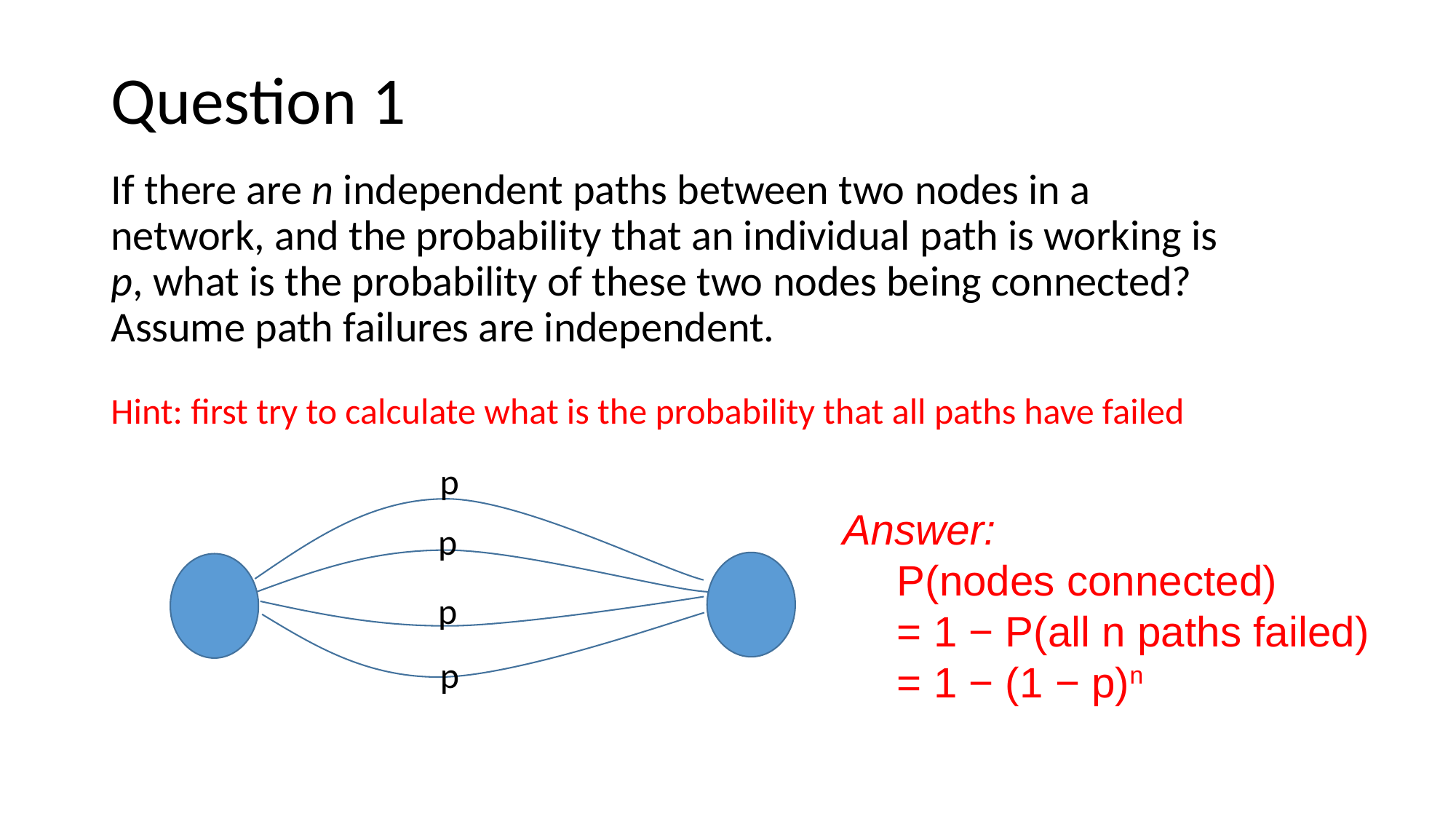

# Question 1
If there are n independent paths between two nodes in a network, and the probability that an individual path is working is p, what is the probability of these two nodes being connected? Assume path failures are independent.

Hint: first try to calculate what is the probability that all paths have failed

p
Answer:
P(nodes connected)
= 1 − P(all n paths failed)
= 1 − (1 − p)n

p

p

p